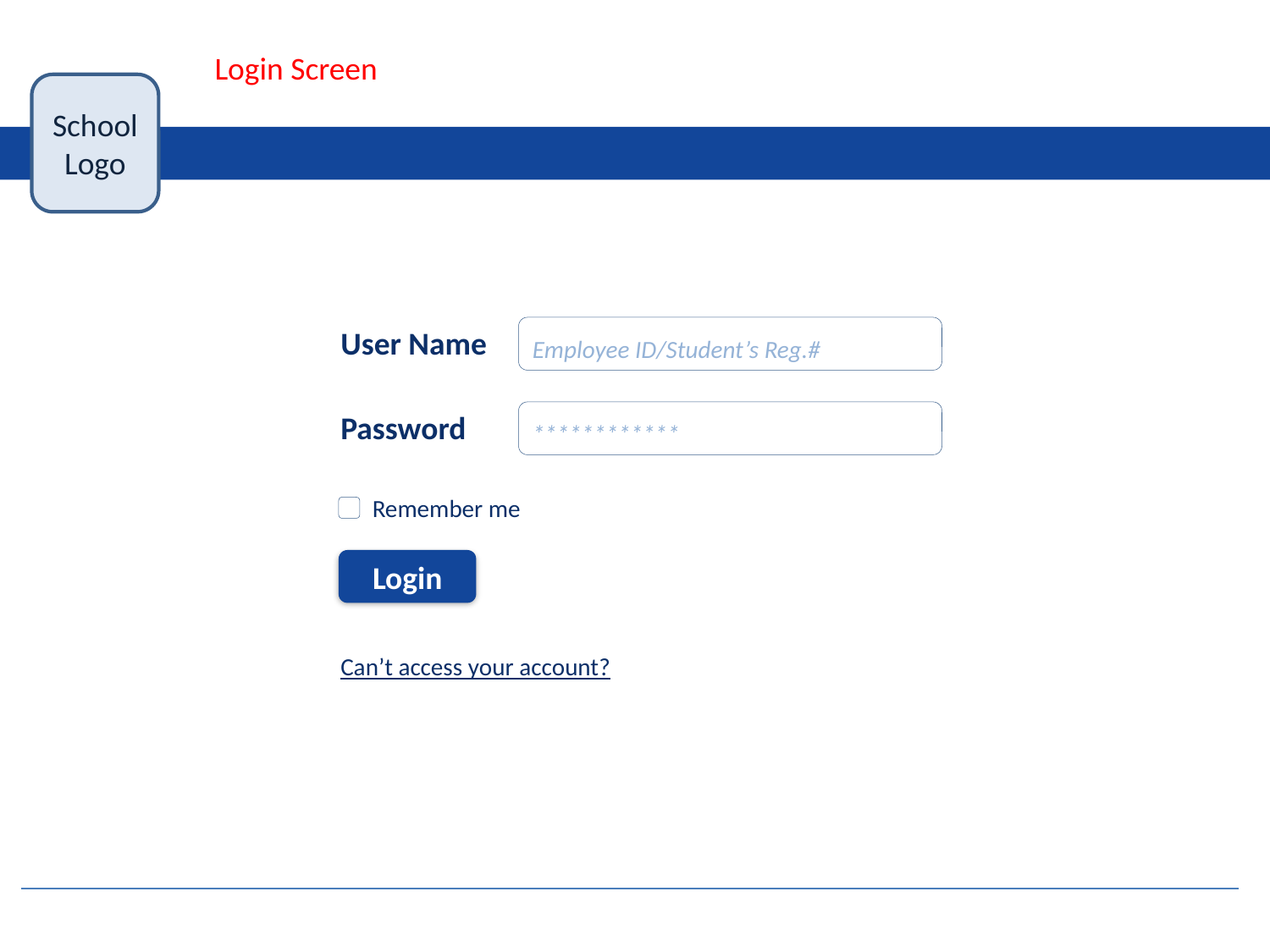

Login Screen
School Logo

User Name

Employee ID/Student’s Reg.#
Password

************
Remember me

Login
Can’t access your account?